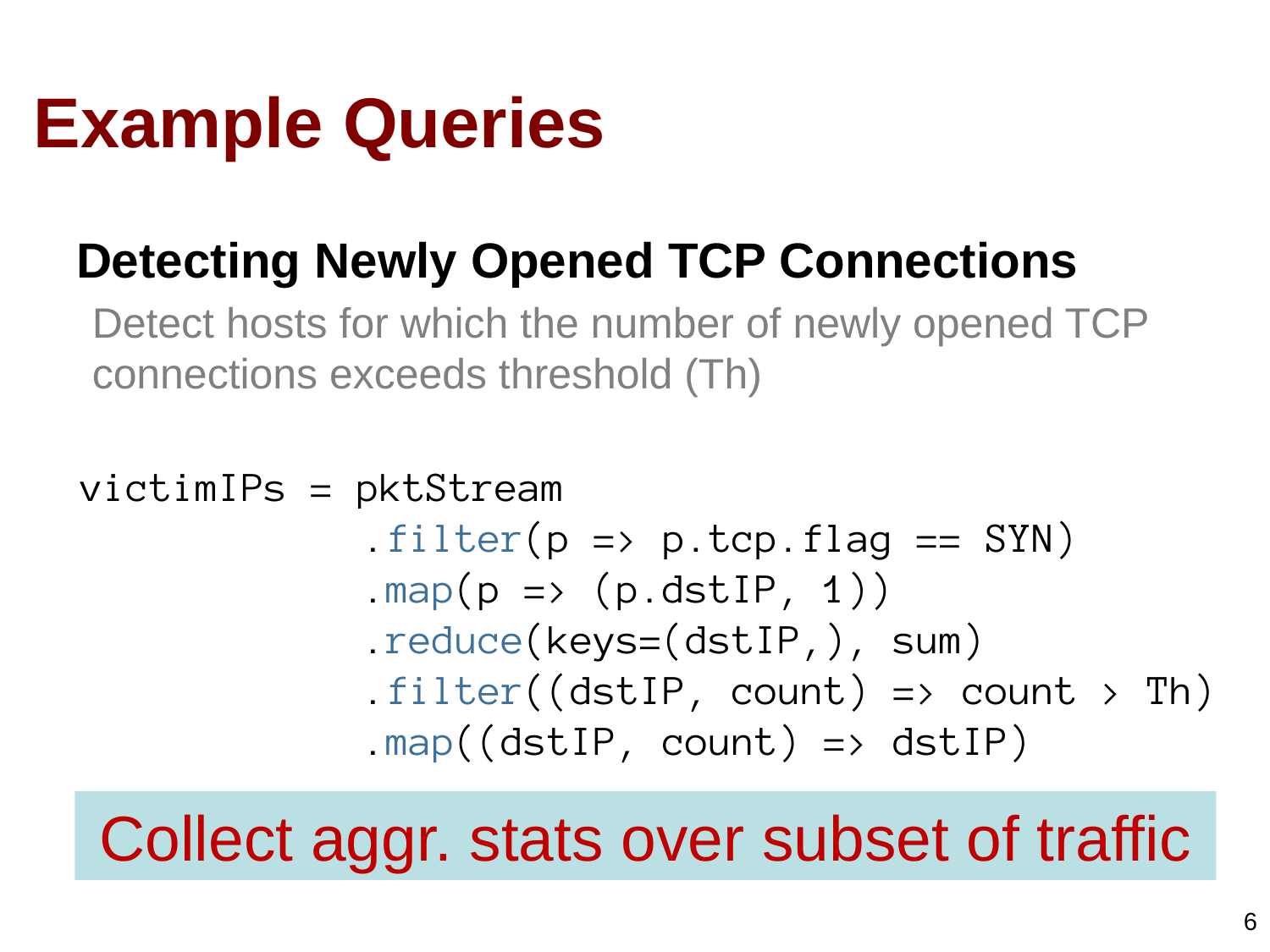

# Example Queries
Detecting Newly Opened TCP Connections
Detect hosts for which the number of newly opened TCP connections exceeds threshold (Th)

victimIPs = pktStream
    .filter(p => p.tcp.flag == SYN)
    .map(p => (p.dstIP, 1))
    .reduce(keys=(dstIP,), sum)
    .filter((dstIP, count) => count > Th)
    .map((dstIP, count) => dstIP)
Collect aggr. stats over subset of traffic
6